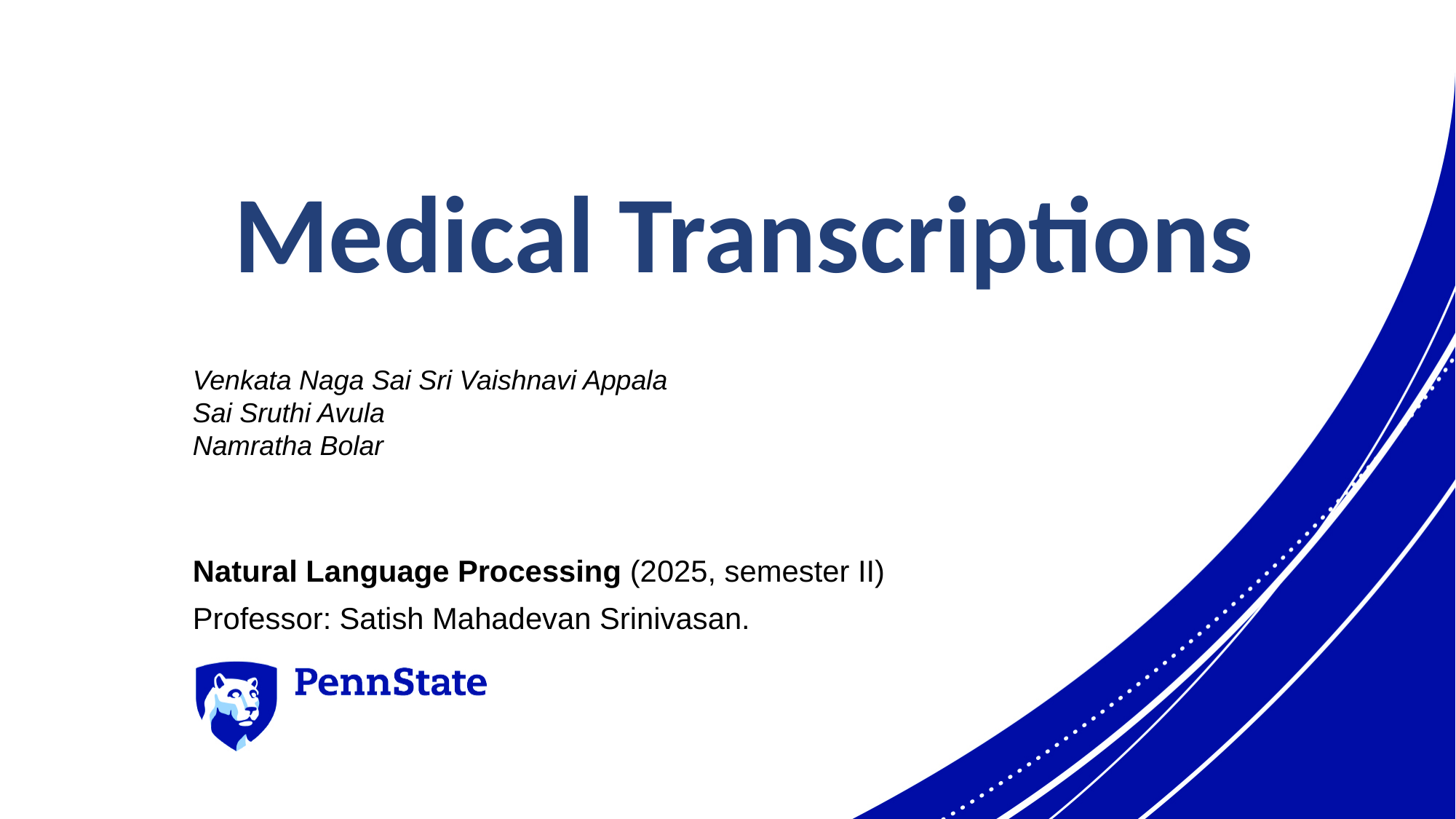

# Medical Transcriptions
Venkata Naga Sai Sri Vaishnavi Appala
Sai Sruthi Avula
Namratha Bolar
Natural Language Processing (2025, semester II)
Professor: Satish Mahadevan Srinivasan.